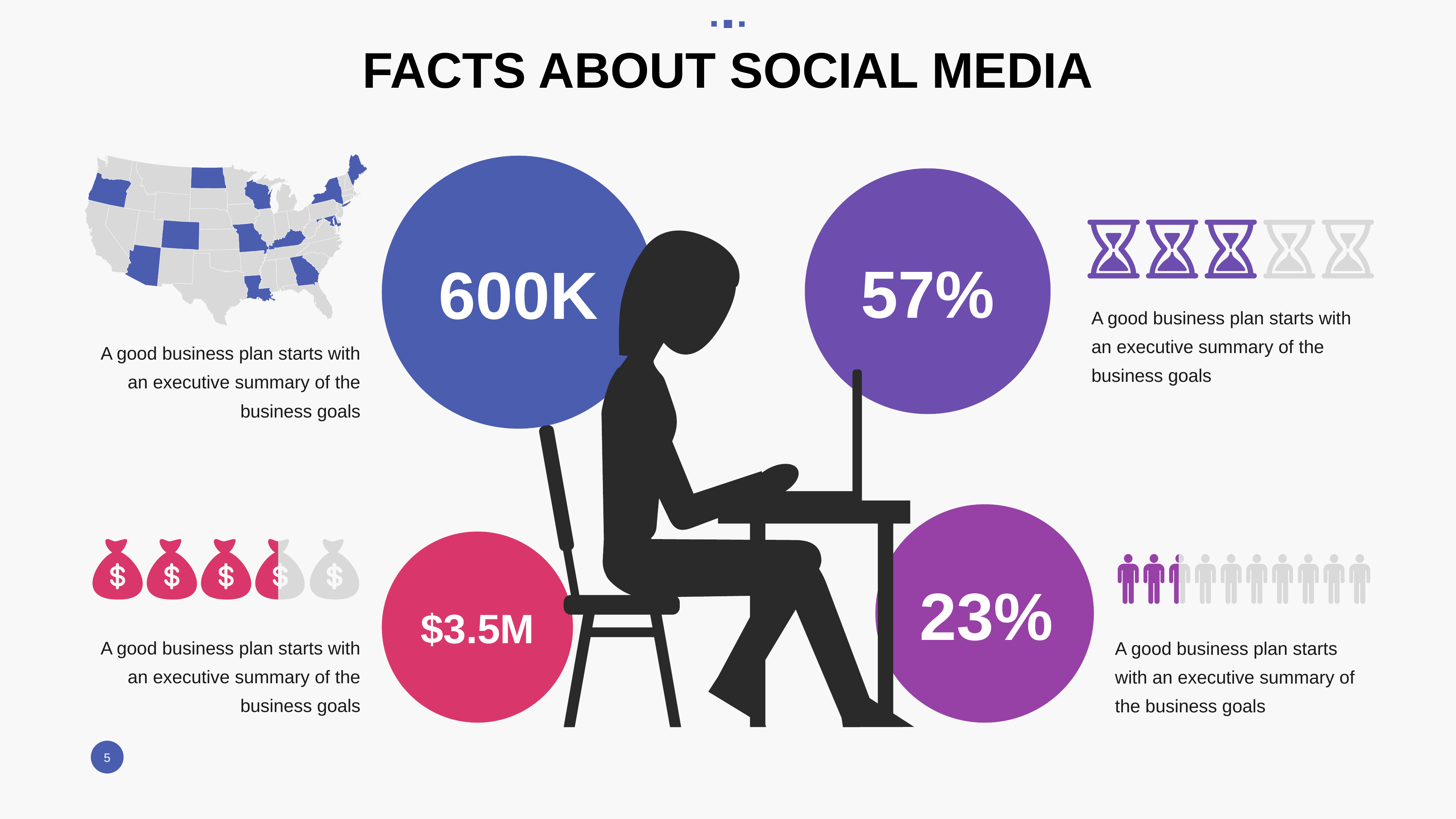

FACTS ABOUT SOCIAL MEDIA

57%
600K
A good business plan starts with an executive summary of the business goals
A good business plan starts with an executive summary of the business goals

23%
$3.5M
A good business plan starts with an executive summary of the business goals
A good business plan starts with an executive summary of the business goals